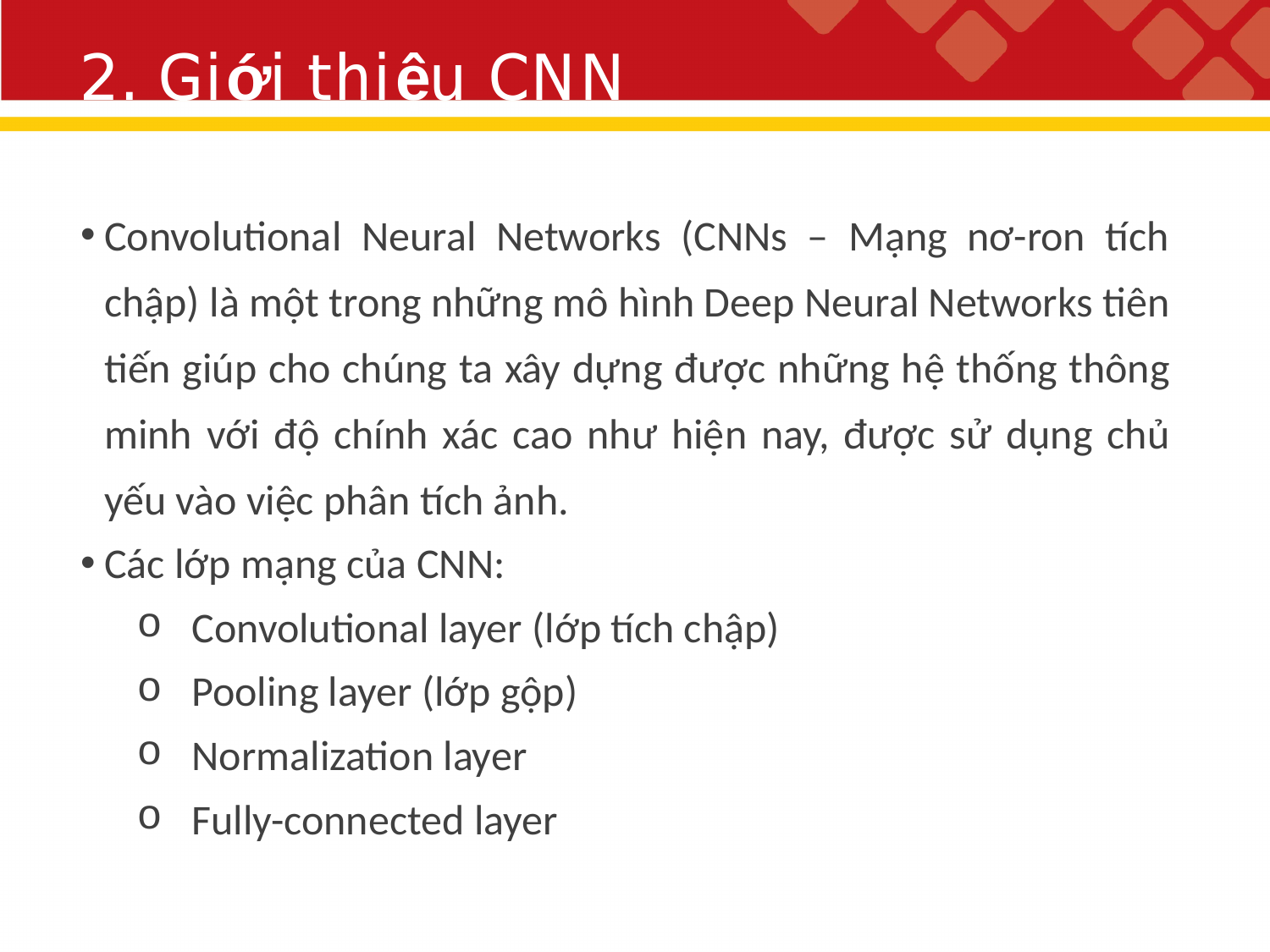

# 2. Giới thiệu CNN
Convolutional Neural Networks (CNNs – Mạng nơ-ron tích chập) là một trong những mô hình Deep Neural Networks tiên tiến giúp cho chúng ta xây dựng được những hệ thống thông minh với độ chính xác cao như hiện nay, được sử dụng chủ yếu vào việc phân tích ảnh.
Các lớp mạng của CNN:
Convolutional layer (lớp tích chập)
Pooling layer (lớp gộp)
Normalization layer
Fully-connected layer